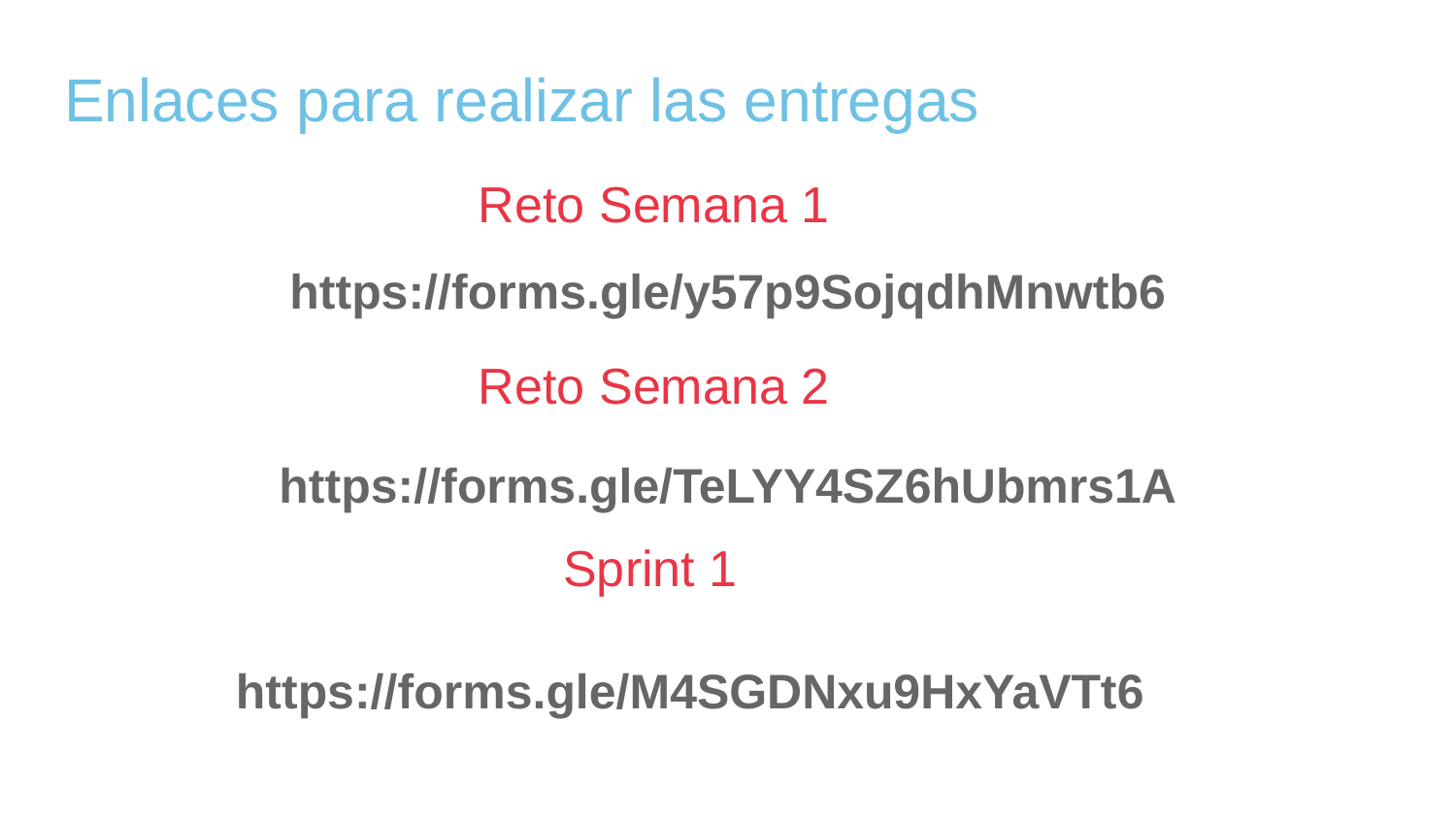

# Enlaces para realizar las entregas
Reto Semana 1
https://forms.gle/y57p9SojqdhMnwtb6

Reto Semana 2
https://forms.gle/TeLYY4SZ6hUbmrs1A

Sprint 1
https://forms.gle/M4SGDNxu9HxYaVTt6